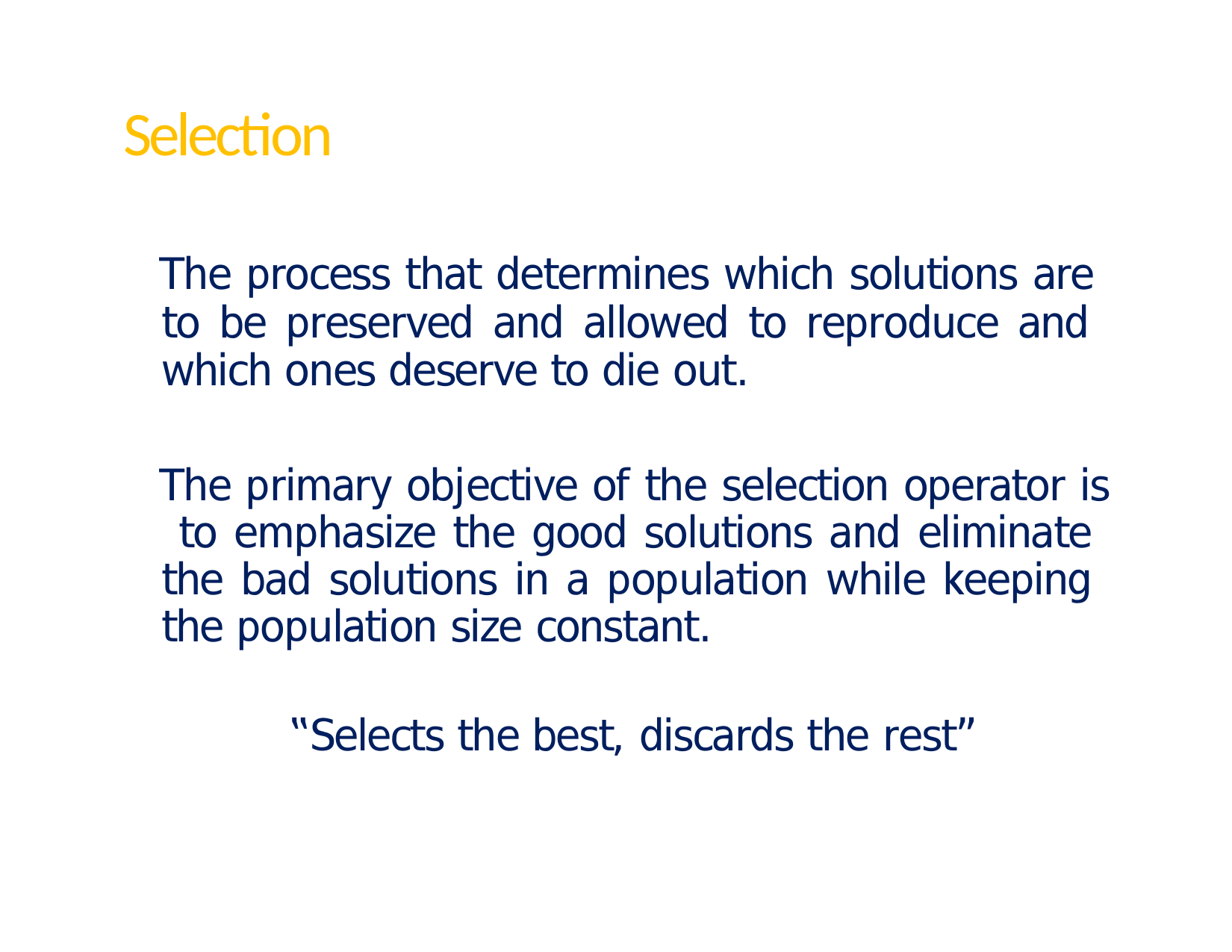

# Selection
14
The process that determines which solutions are  to be preserved and allowed to reproduce and  which ones deserve to die out.

The primary objective of the selection operator is  to emphasize the good solutions and eliminate  the bad solutions in a population while keeping  the population size constant.

“Selects the best, discards the rest”